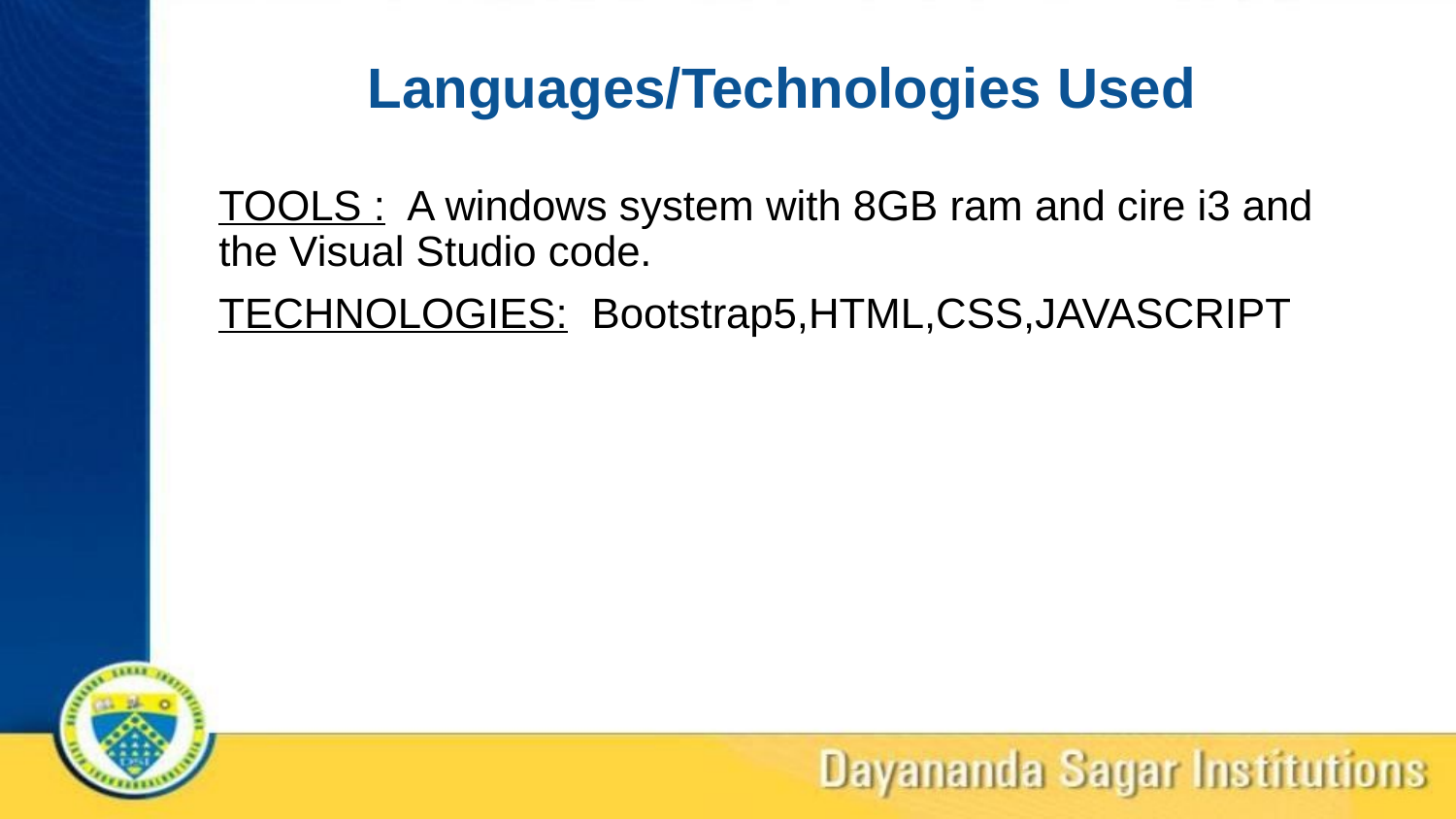

# Languages/Technologies Used
TOOLS :  A windows system with 8GB ram and cire i3 and the Visual Studio code.
TECHNOLOGIES:  Bootstrap5,HTML,CSS,JAVASCRIPT